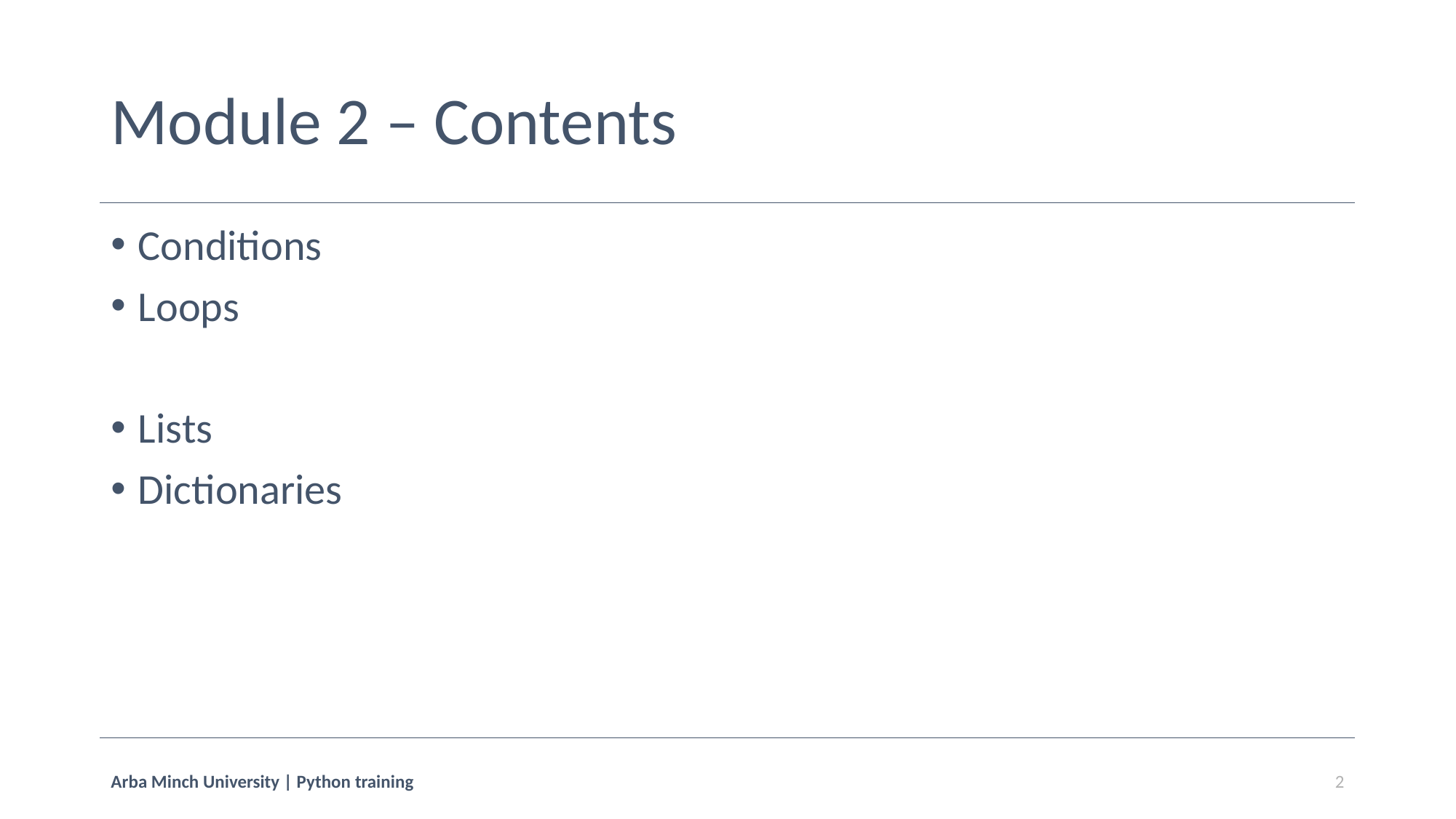

# Module 2 – Contents
Conditions
Loops

Lists
Dictionaries
Arba Minch University | Python training
2